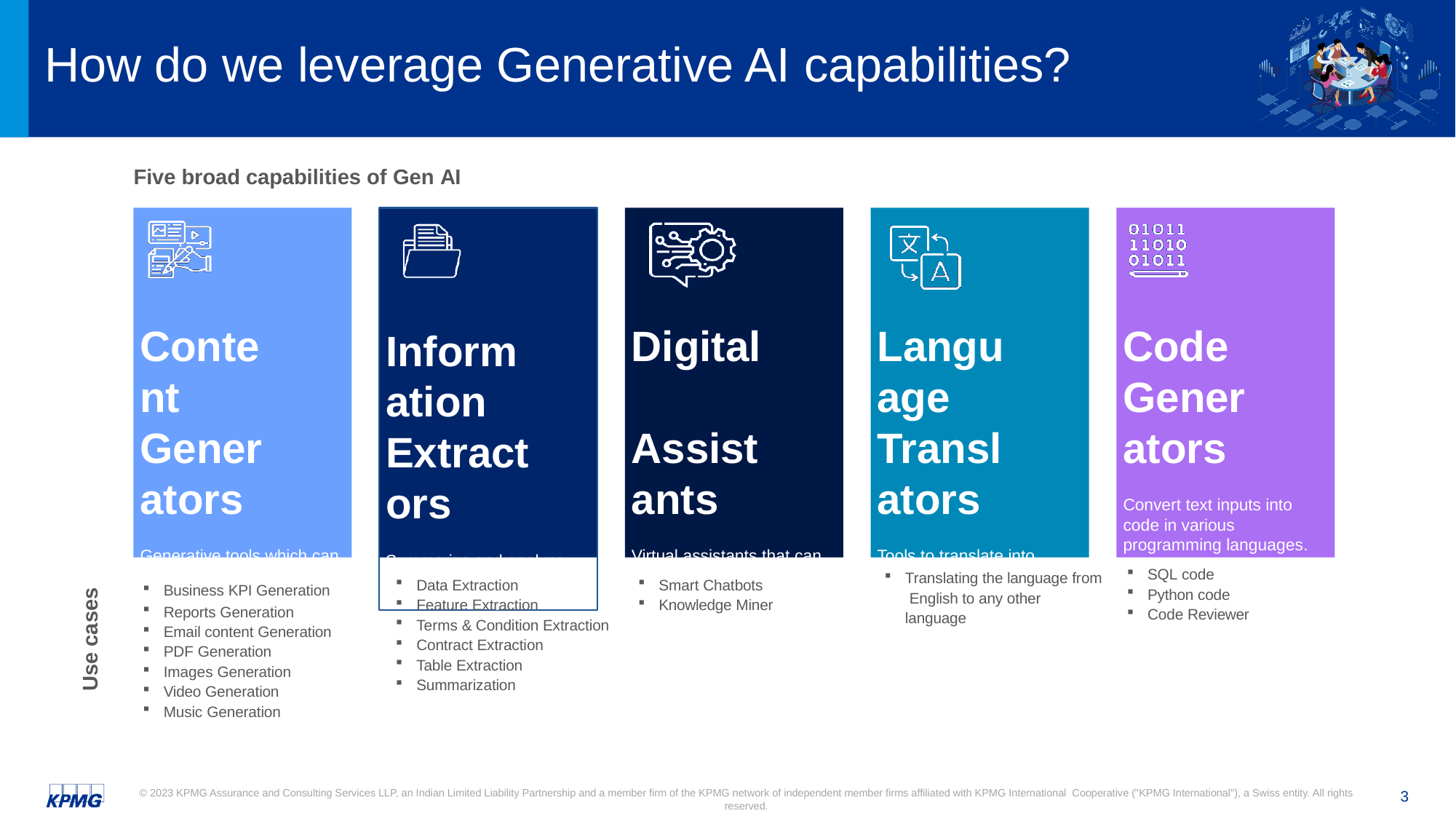

# How do we leverage Generative AI capabilities?
Five broad capabilities of Gen AI

Information  Extractors
Summarize and analyze  larger documents, in short-  and long-form.

Content  Generators
Generative tools which can  generate blog posts,  emails, images etc.
Digital  Assistants
Virtual assistants that can  interact conversationally,  based on defined logic.
Language  Translators
Tools to translate into  multiple languages, as well  as build out content.
Code  Generators
Convert text inputs into  code in various  programming languages.
SQL code
Python code
Code Reviewer
Translating the language from  English to any other language
Data Extraction
Feature Extraction
Terms & Condition Extraction
Contract Extraction
Table Extraction
Summarization
Smart Chatbots
Knowledge Miner
Business KPI Generation
Reports Generation
Email content Generation
PDF Generation
Images Generation
Video Generation
Music Generation
Use cases